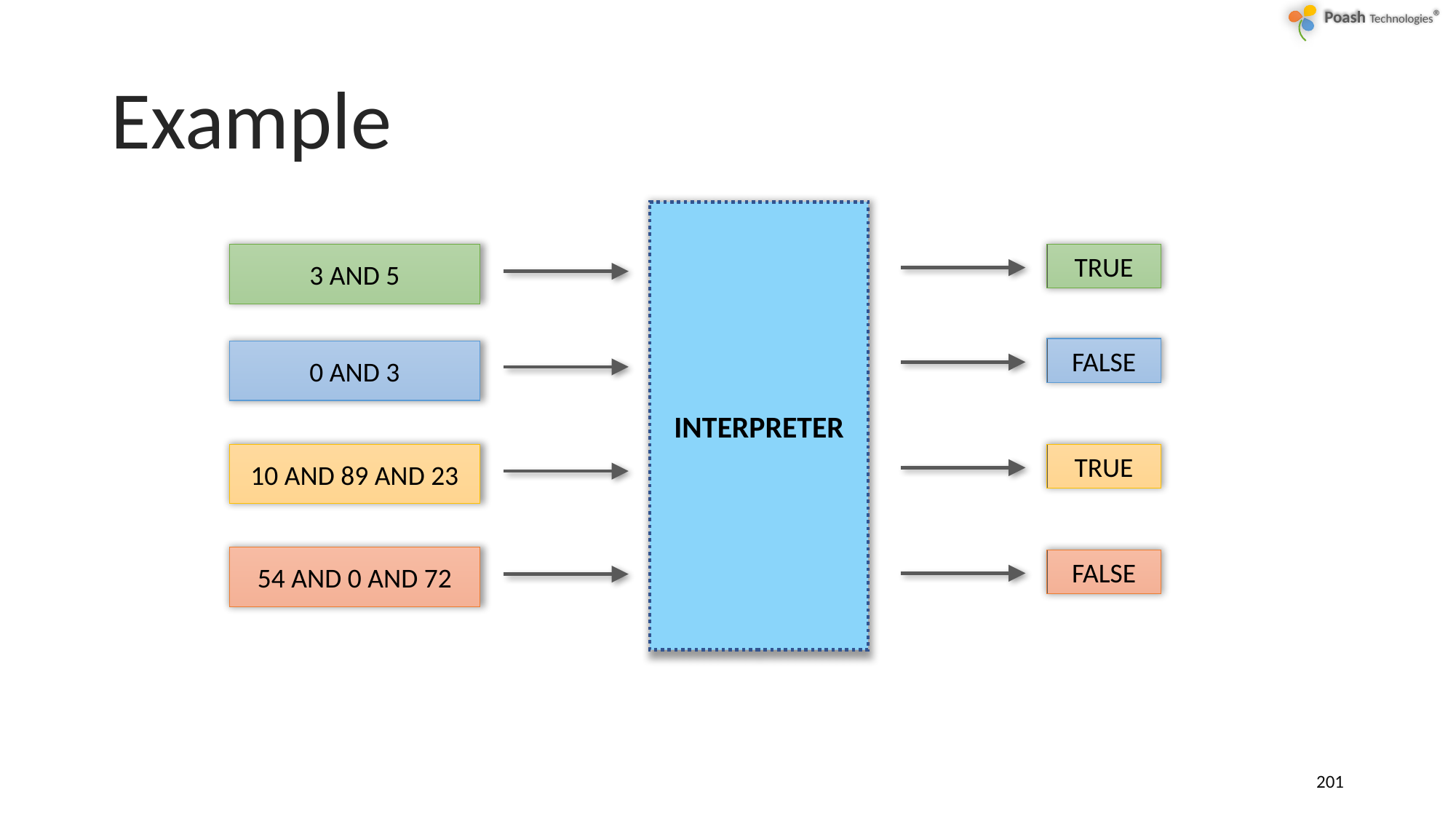

# Example
INTERPRETER
3 AND 5
TRUE
FALSE
0 AND 3
10 AND 89 AND 23
TRUE
54 AND 0 AND 72
FALSE
201